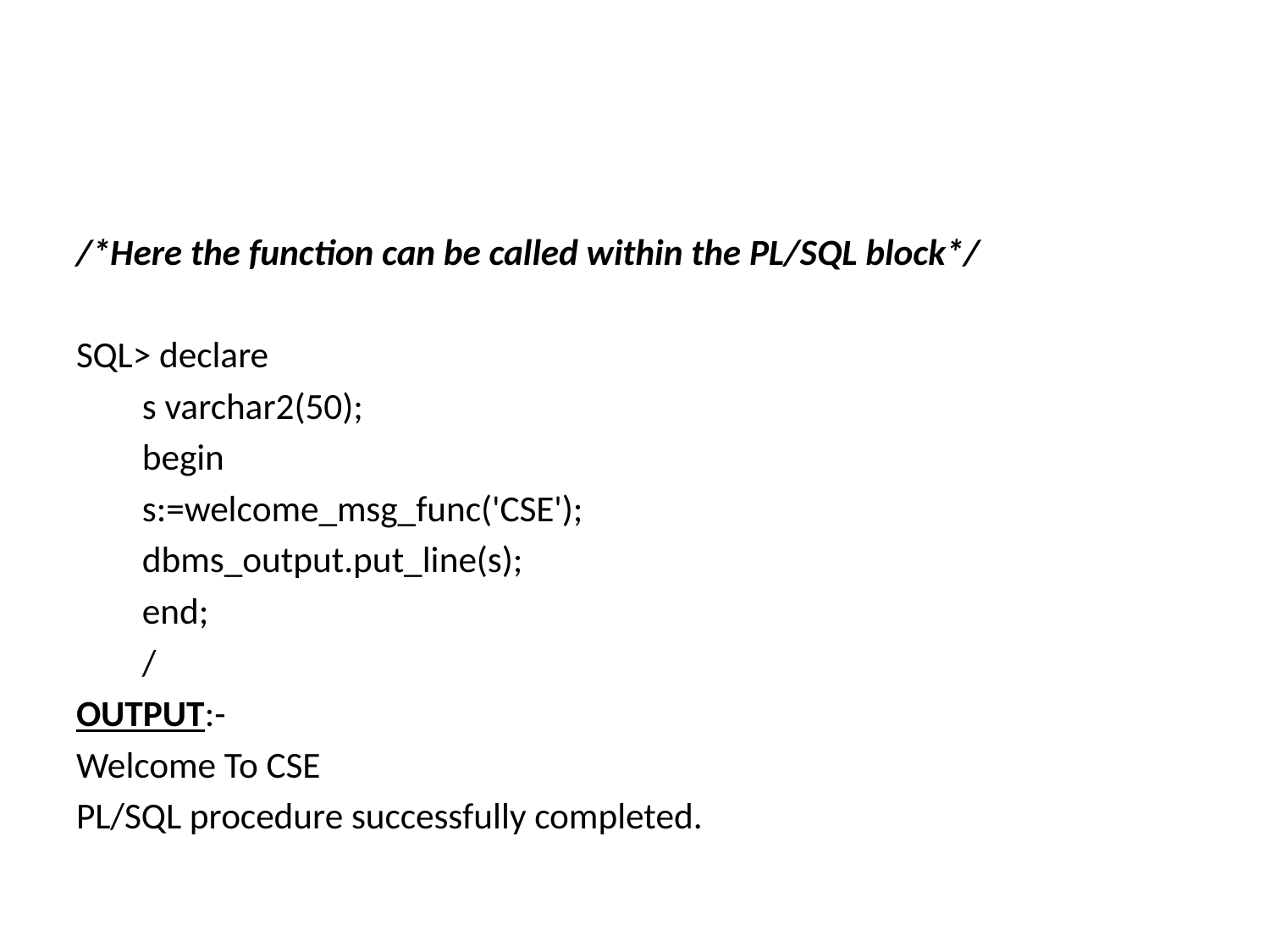

#
/*Here the function can be called within the PL/SQL block*/

SQL> declare
        s varchar2(50);
        begin
        s:=welcome_msg_func('CSE');
        dbms_output.put_line(s);
        end;
        /
OUTPUT:-
Welcome To CSE
PL/SQL procedure successfully completed.